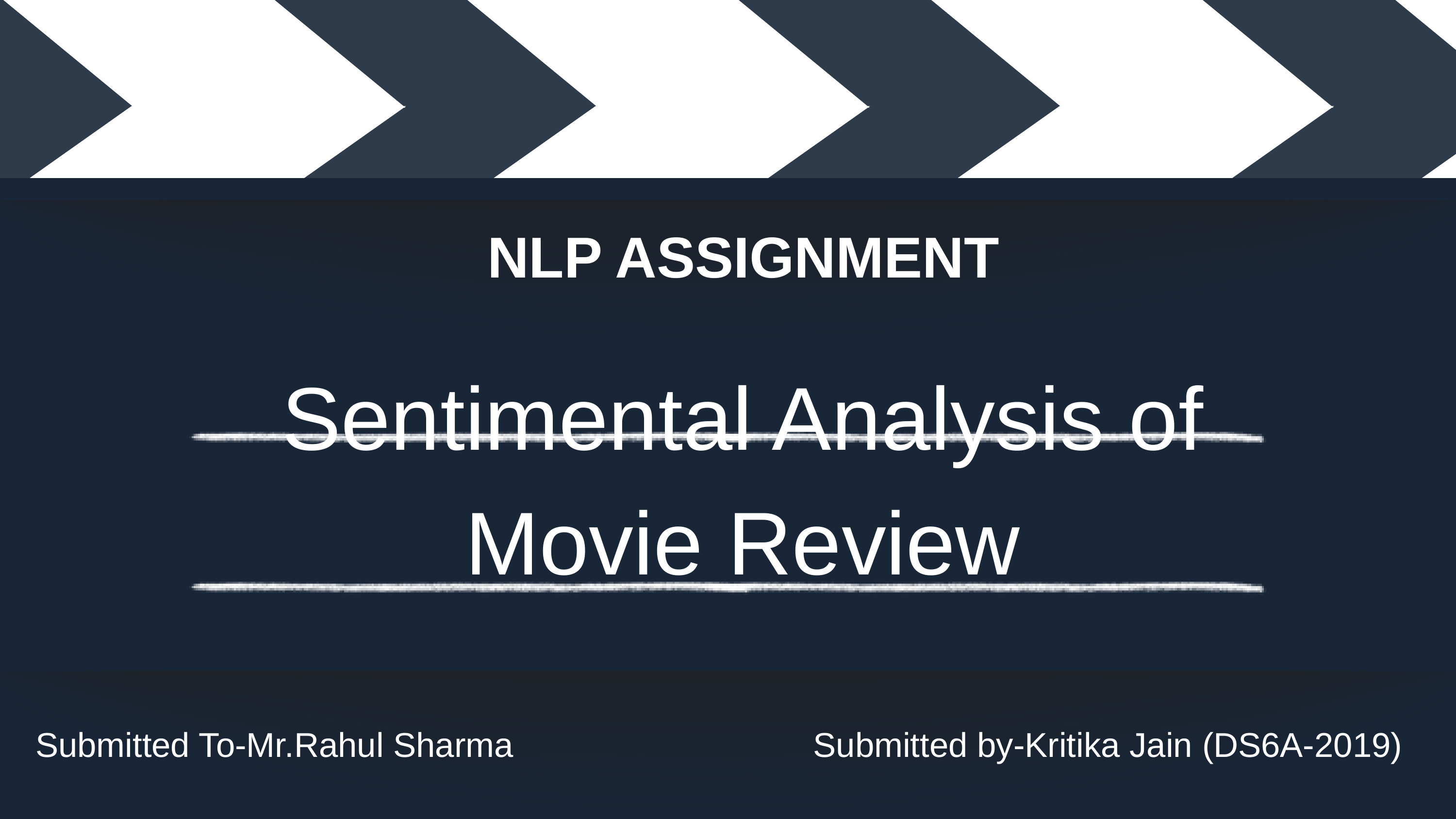

NLP ASSIGNMENT
Sentimental Analysis of Movie Review

Submitted To-Mr.Rahul Sharma
Submitted by-Kritika Jain (DS6A-2019)